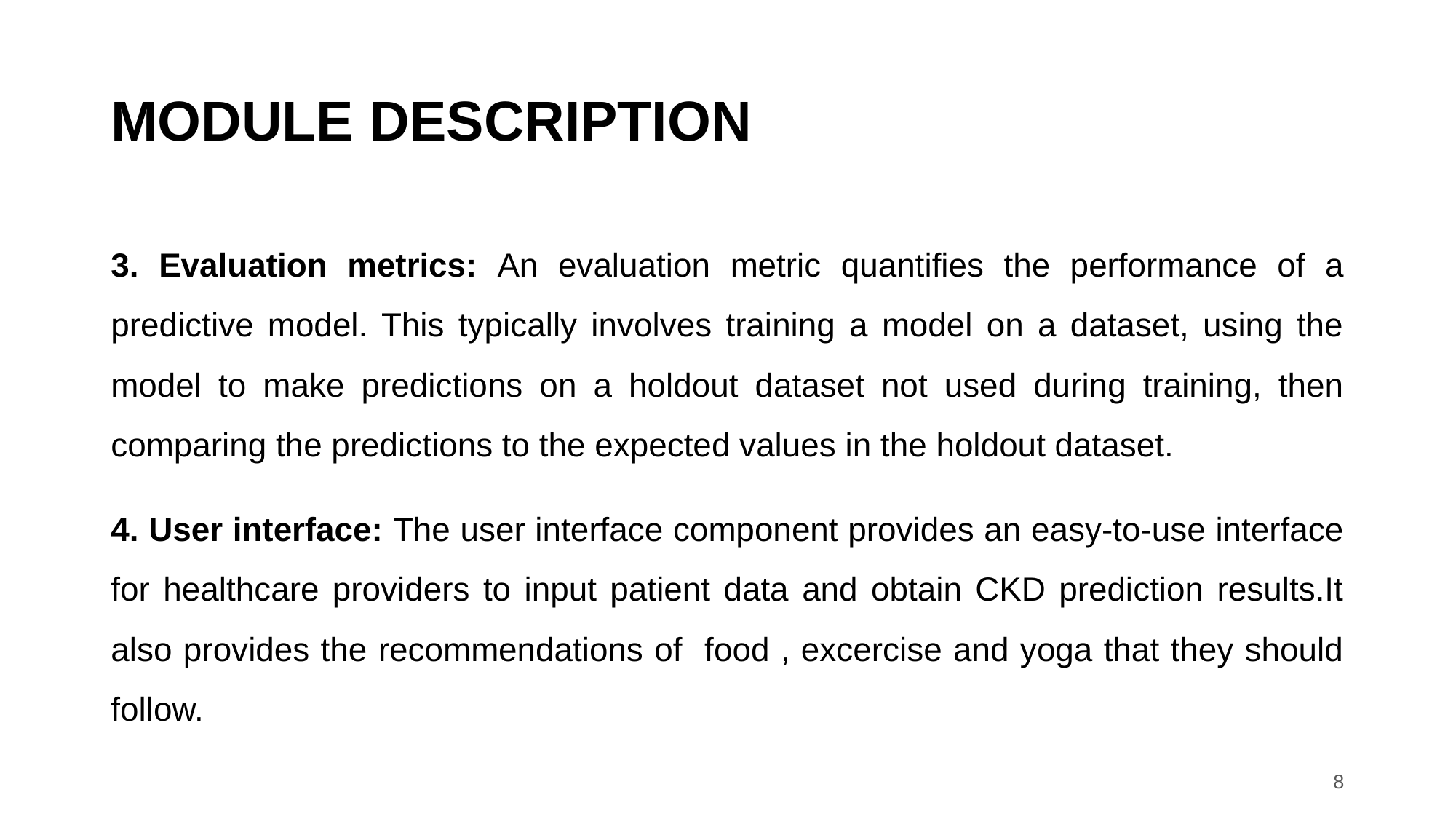

# MODULE DESCRIPTION
3. Evaluation metrics: An evaluation metric quantifies the performance of a predictive model. This typically involves training a model on a dataset, using the model to make predictions on a holdout dataset not used during training, then comparing the predictions to the expected values in the holdout dataset.
4. User interface: The user interface component provides an easy-to-use interface for healthcare providers to input patient data and obtain CKD prediction results.It also provides the recommendations of  food , excercise and yoga that they should follow.

8